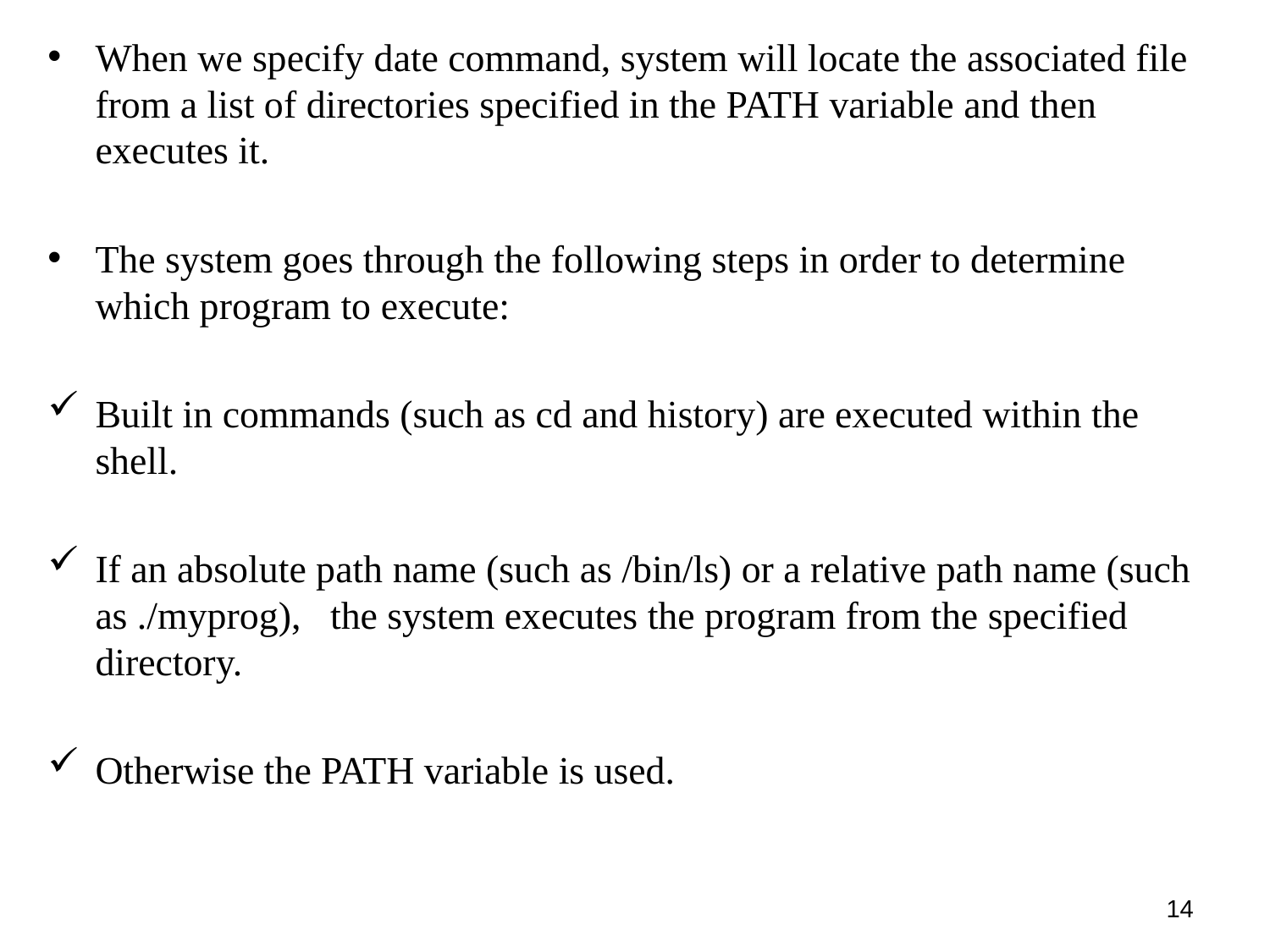

When we specify date command, system will locate the associated file from a list of directories specified in the PATH variable and then executes it.

The system goes through the following steps in order to determine which program to execute:

Built in commands (such as cd and history) are executed within the shell.

If an absolute path name (such as /bin/ls) or a relative path name (such as ./myprog),   the system executes the program from the specified directory.

Otherwise the PATH variable is used.

14